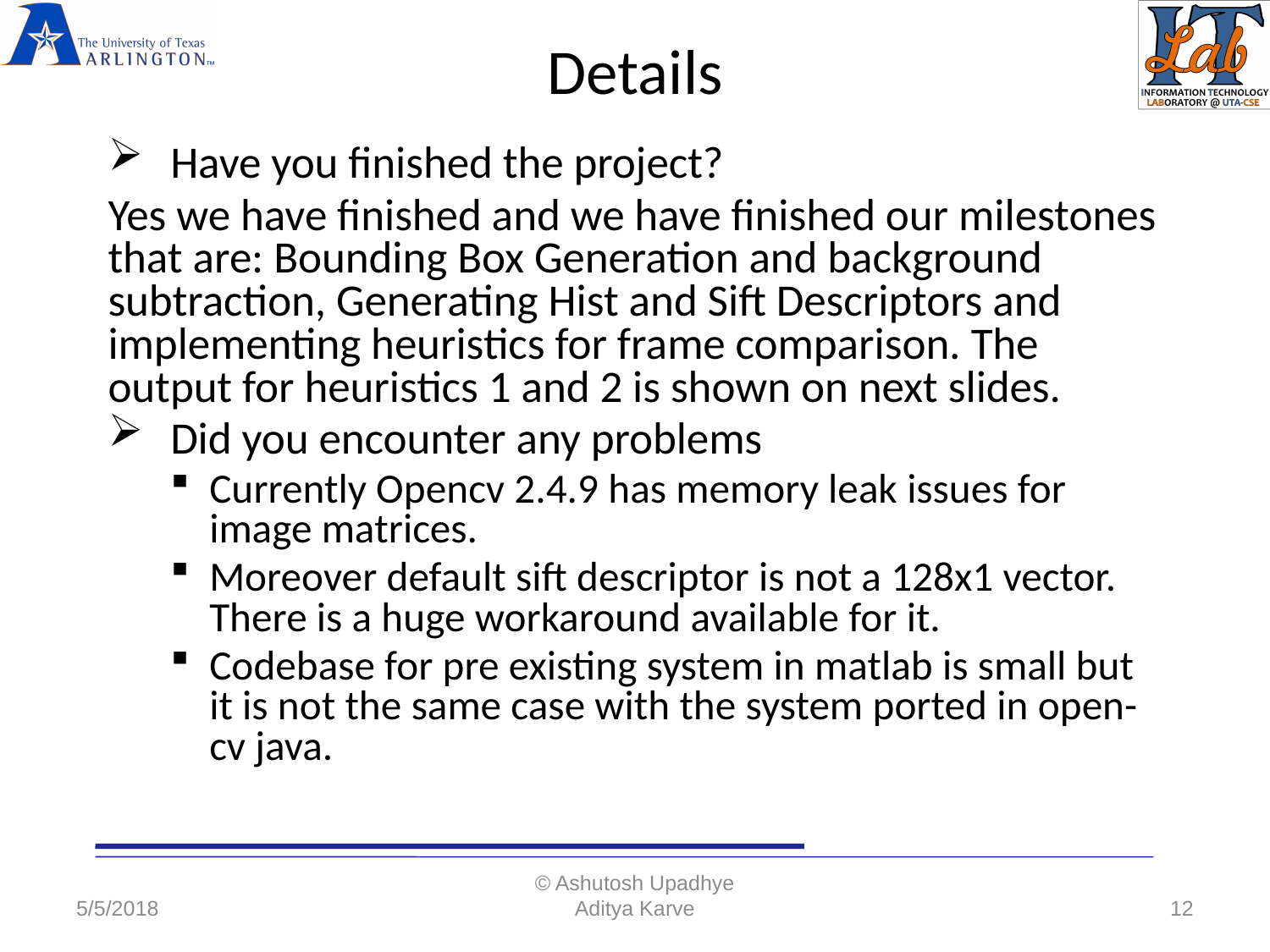

# Details
Have you finished the project?
Yes we have finished and we have finished our milestones that are: Bounding Box Generation and background subtraction, Generating Hist and Sift Descriptors and implementing heuristics for frame comparison. The output for heuristics 1 and 2 is shown on next slides.
Did you encounter any problems
Currently Opencv 2.4.9 has memory leak issues for image matrices.
Moreover default sift descriptor is not a 128x1 vector. There is a huge workaround available for it.
Codebase for pre existing system in matlab is small but it is not the same case with the system ported in open-cv java.
5/5/2018
© Ashutosh Upadhye
Aditya Karve

12